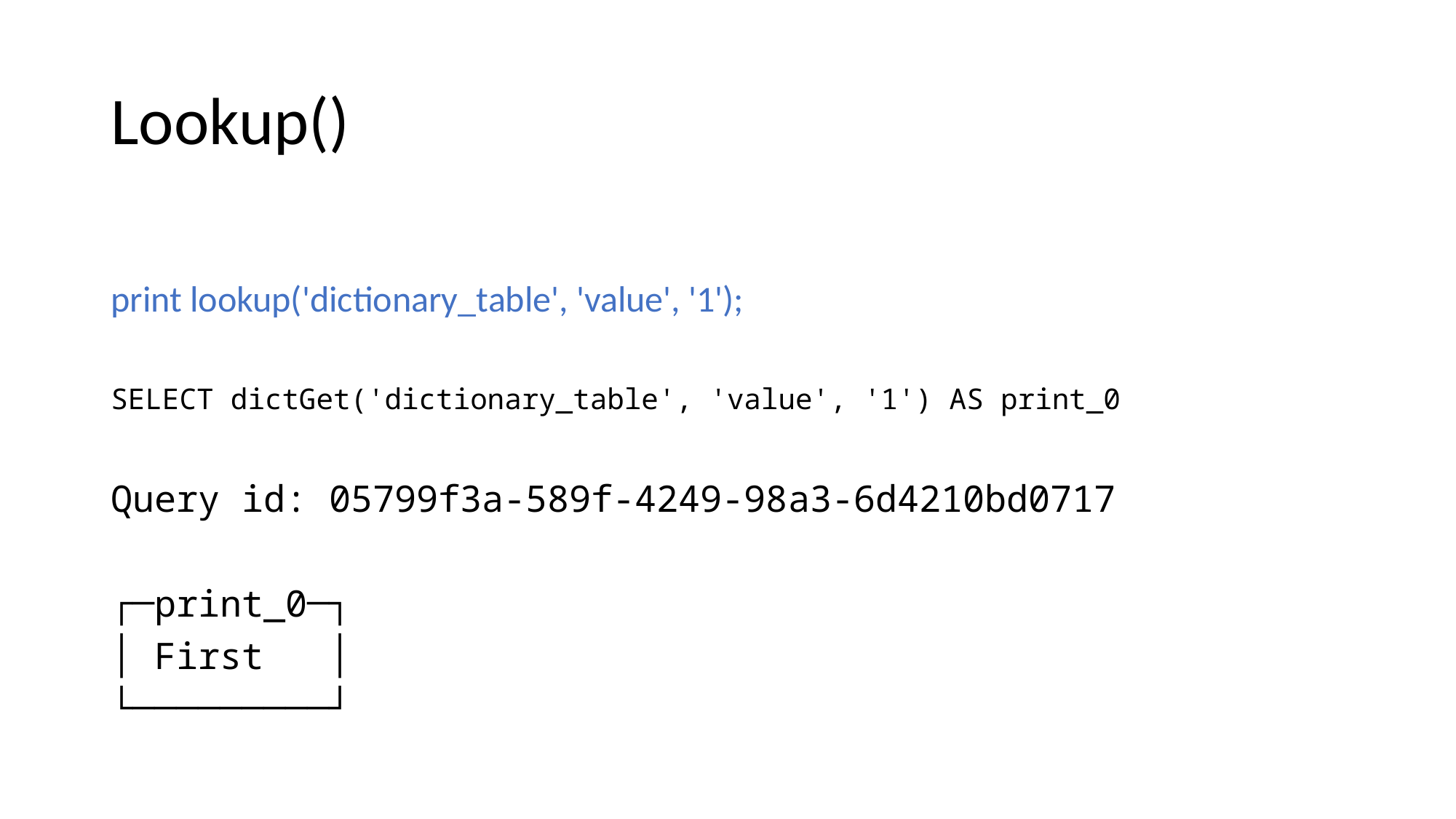

# Lookup()

print lookup('dictionary_table', 'value', '1');

SELECT dictGet('dictionary_table', 'value', '1') AS print_0

Query id: 05799f3a-589f-4249-98a3-6d4210bd0717

┌─print_0─┐
│ First   │
└─────────┘